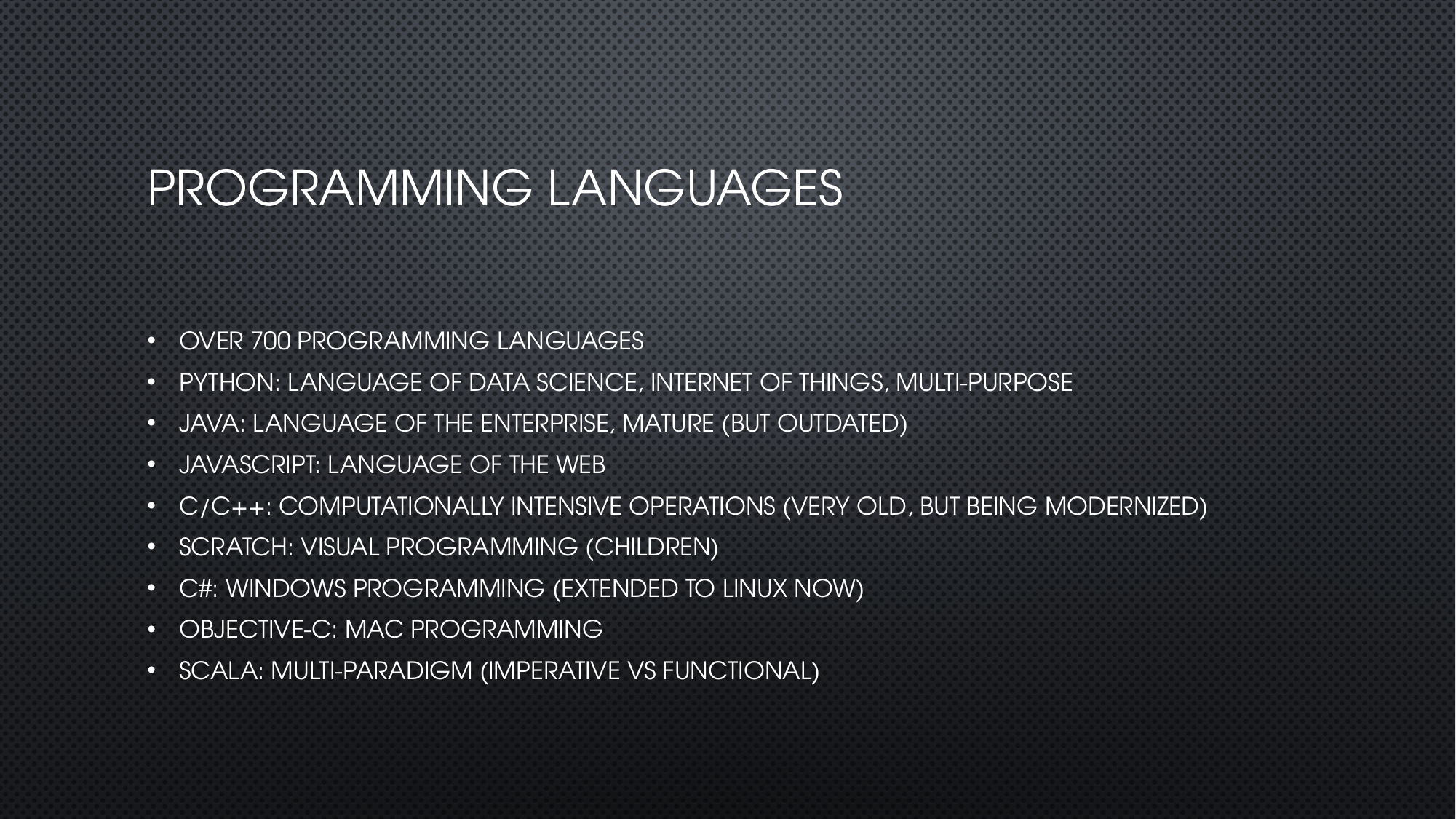

# Programming Languages
Over 700 programming languages
Python: language of data science, internet of things, multi-purpose
Java: language of the enterprise, mature (but outdated)
JavaScript: language of the web
C/C++: computationally intensive operations (very old, but being modernized)
Scratch: visual programming (children)
C#: windows programming (extended to Linux now)
Objective-C: Mac programming
Scala: multi-paradigm (imperative vs functional)